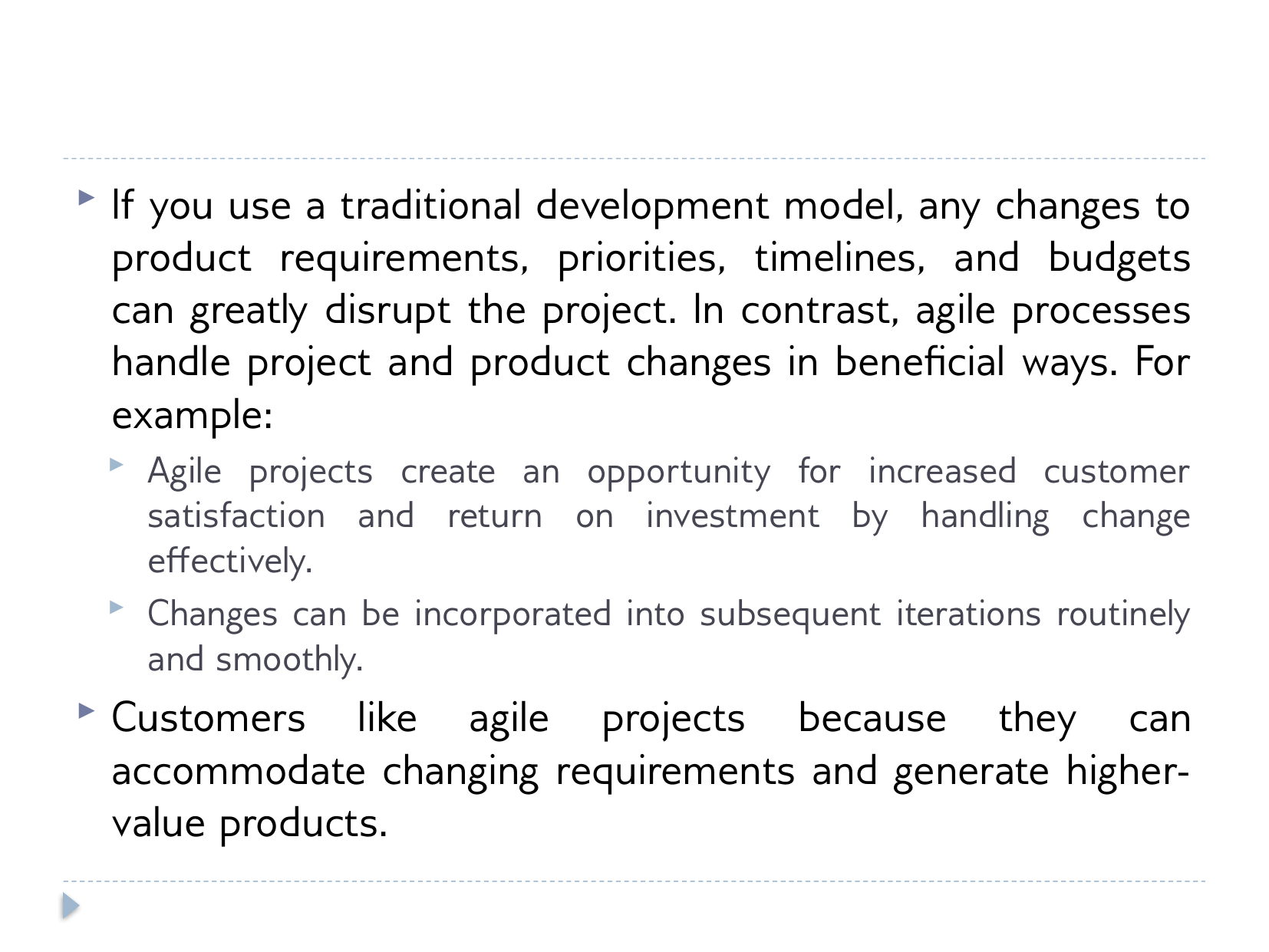

#
If you use a traditional development model, any changes to product requirements, priorities, timelines, and budgets can greatly disrupt the project. In contrast, agile processes handle project and product changes in beneficial ways. For example:
Agile projects create an opportunity for increased customer satisfaction and return on investment by handling change effectively.
Changes can be incorporated into subsequent iterations routinely and smoothly.
Customers like agile projects because they can accommodate changing requirements and generate higher-value products.

50